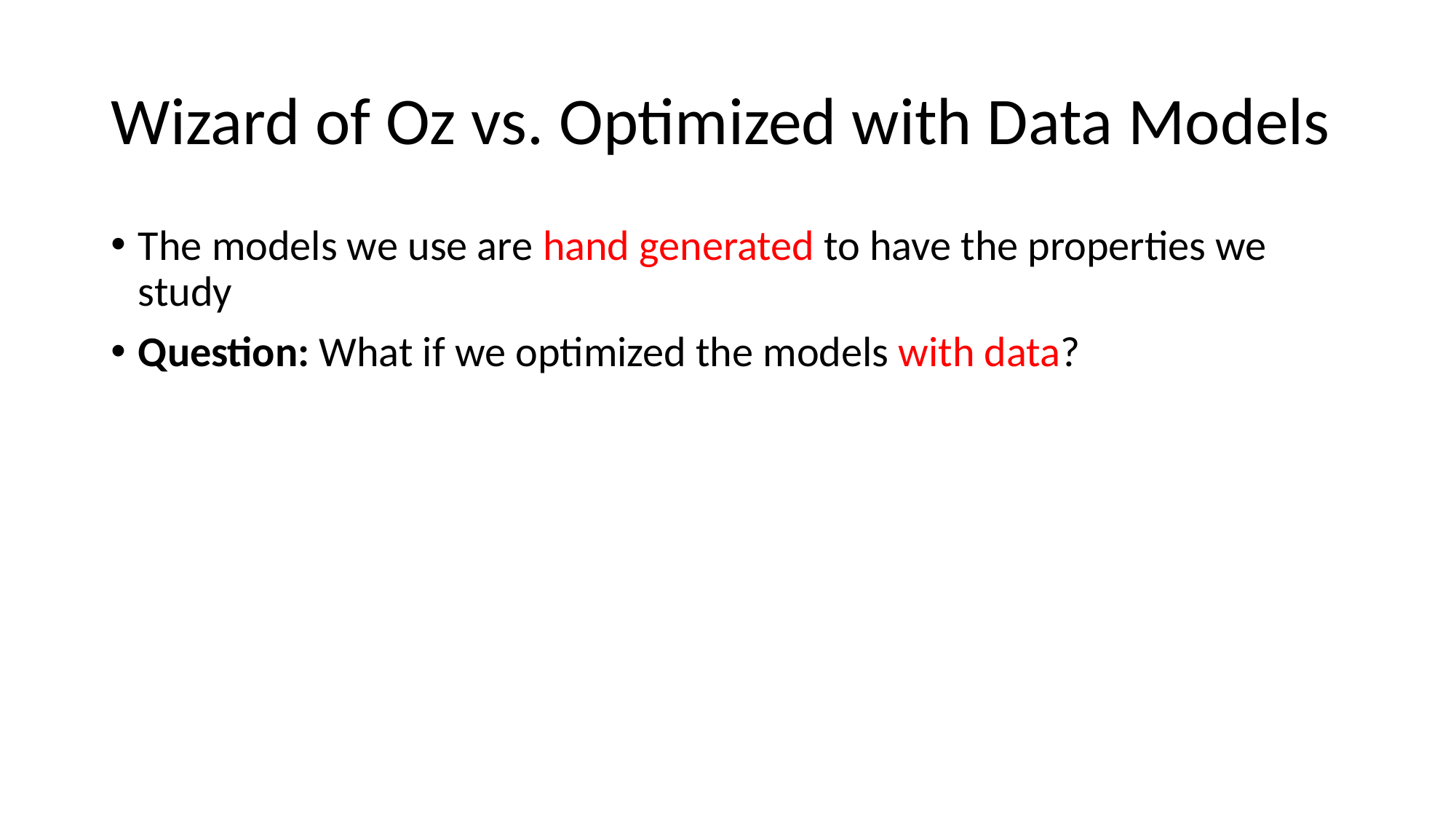

# Wizard of Oz vs. Optimized with Data Models
The models we use are hand generated to have the properties we study
Question: What if we optimized the models with data?